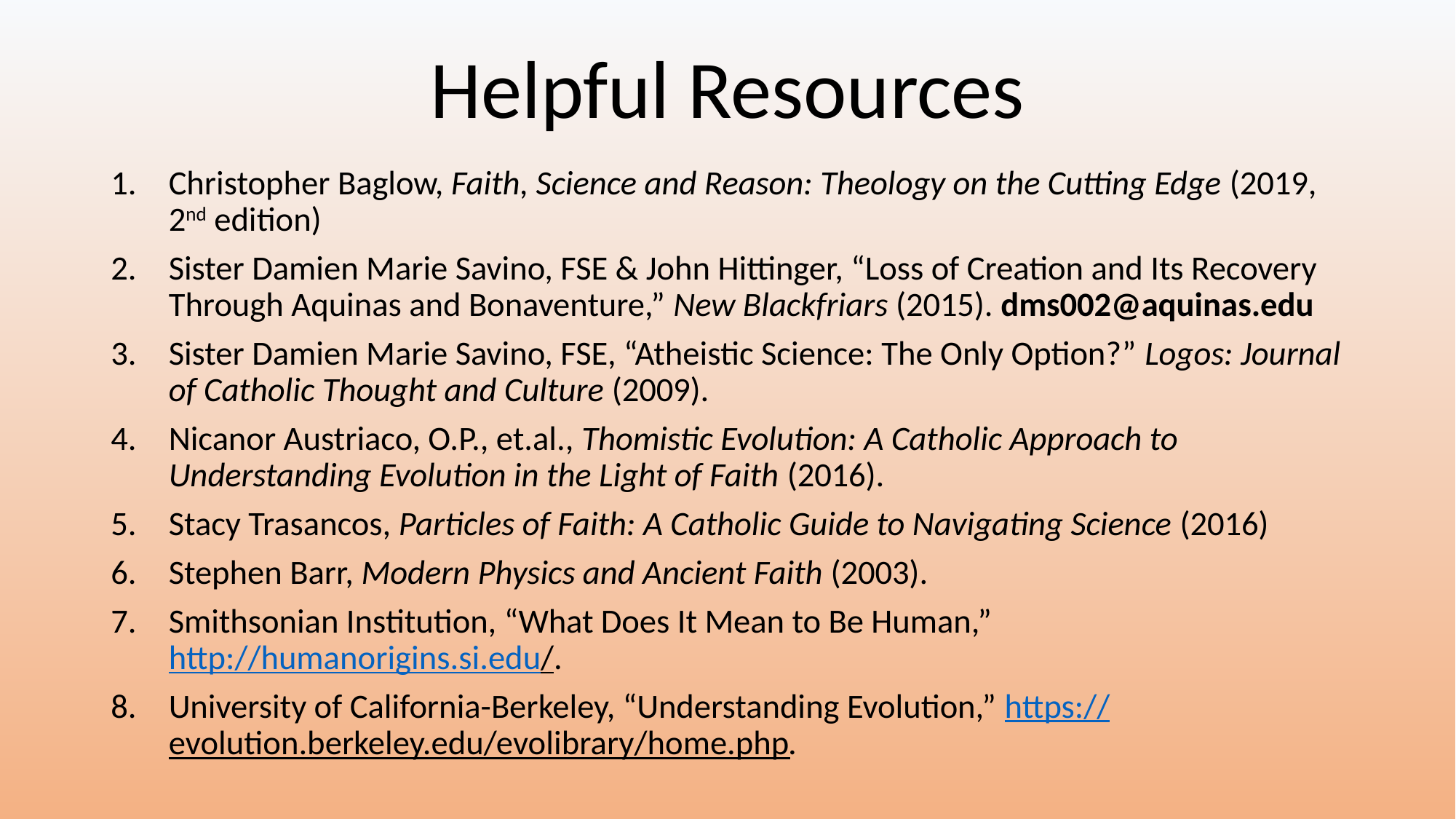

# Helpful Resources
Christopher Baglow, Faith, Science and Reason: Theology on the Cutting Edge (2019, 2nd edition)
Sister Damien Marie Savino, FSE & John Hittinger, “Loss of Creation and Its Recovery Through Aquinas and Bonaventure,” New Blackfriars (2015). dms002@aquinas.edu
Sister Damien Marie Savino, FSE, “Atheistic Science: The Only Option?” Logos: Journal of Catholic Thought and Culture (2009).
Nicanor Austriaco, O.P., et.al., Thomistic Evolution: A Catholic Approach to Understanding Evolution in the Light of Faith (2016).
Stacy Trasancos, Particles of Faith: A Catholic Guide to Navigating Science (2016)
Stephen Barr, Modern Physics and Ancient Faith (2003).
Smithsonian Institution, “What Does It Mean to Be Human,” http://humanorigins.si.edu/.
University of California-Berkeley, “Understanding Evolution,” https://evolution.berkeley.edu/evolibrary/home.php.